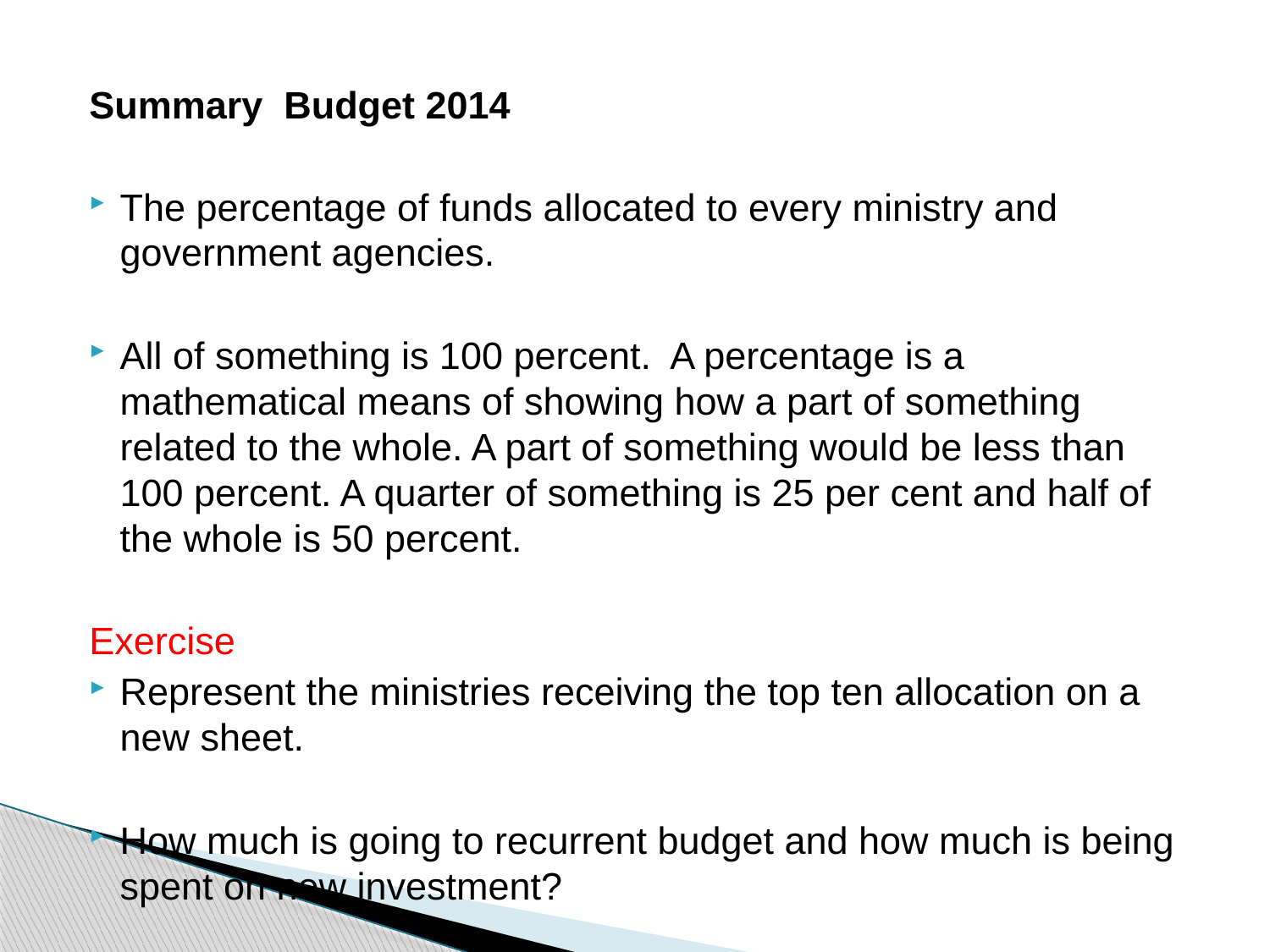

Summary  Budget 2014

The percentage of funds allocated to every ministry and government agencies.

All of something is 100 percent.  A percentage is a mathematical means of showing how a part of something related to the whole. A part of something would be less than 100 percent. A quarter of something is 25 per cent and half of the whole is 50 percent.

Exercise
Represent the ministries receiving the top ten allocation on a new sheet.

How much is going to recurrent budget and how much is being spent on new investment?